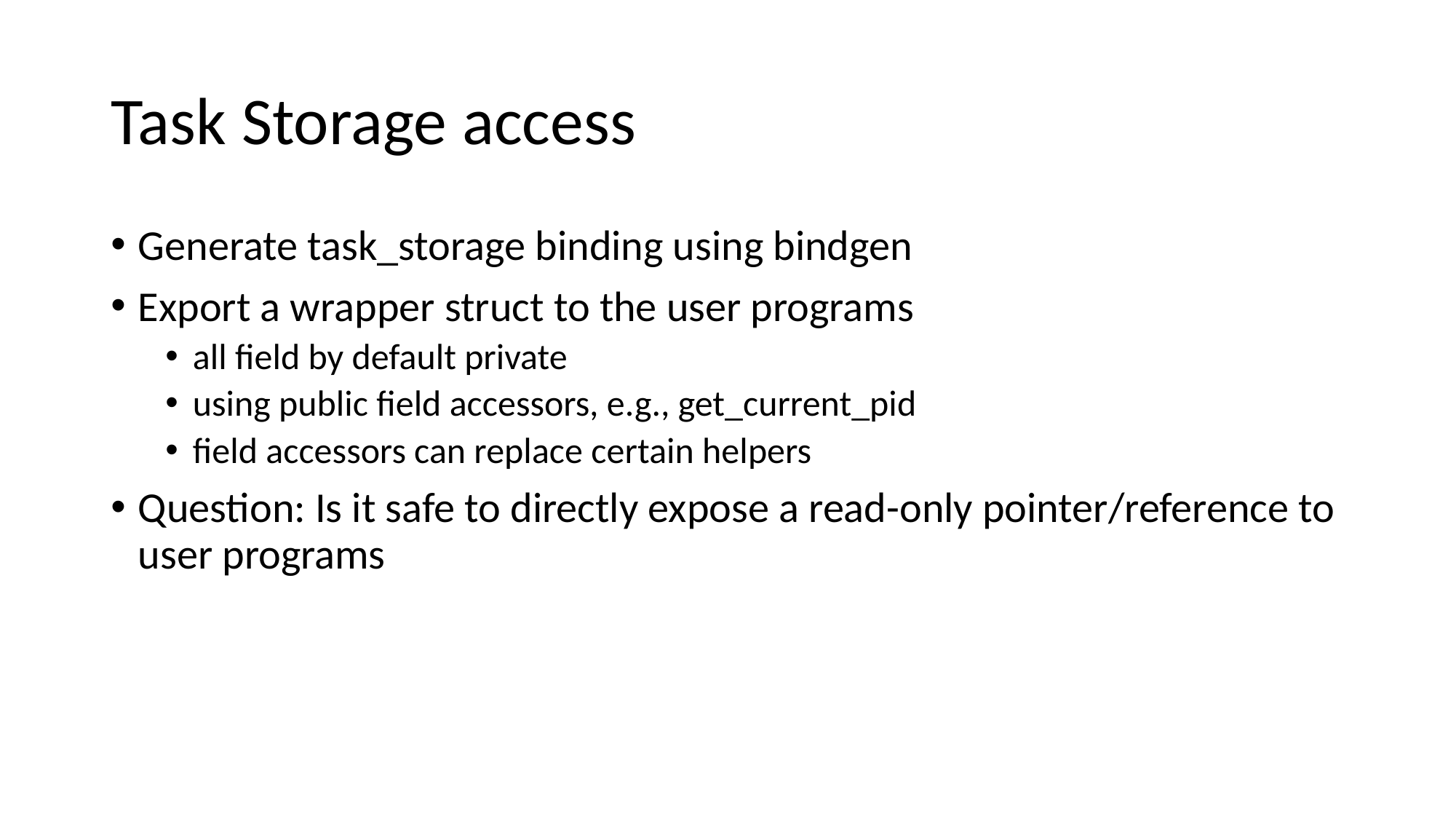

# Task Storage access
Generate task_storage binding using bindgen
Export a wrapper struct to the user programs
all field by default private
using public field accessors, e.g., get_current_pid
field accessors can replace certain helpers
Question: Is it safe to directly expose a read-only pointer/reference to user programs